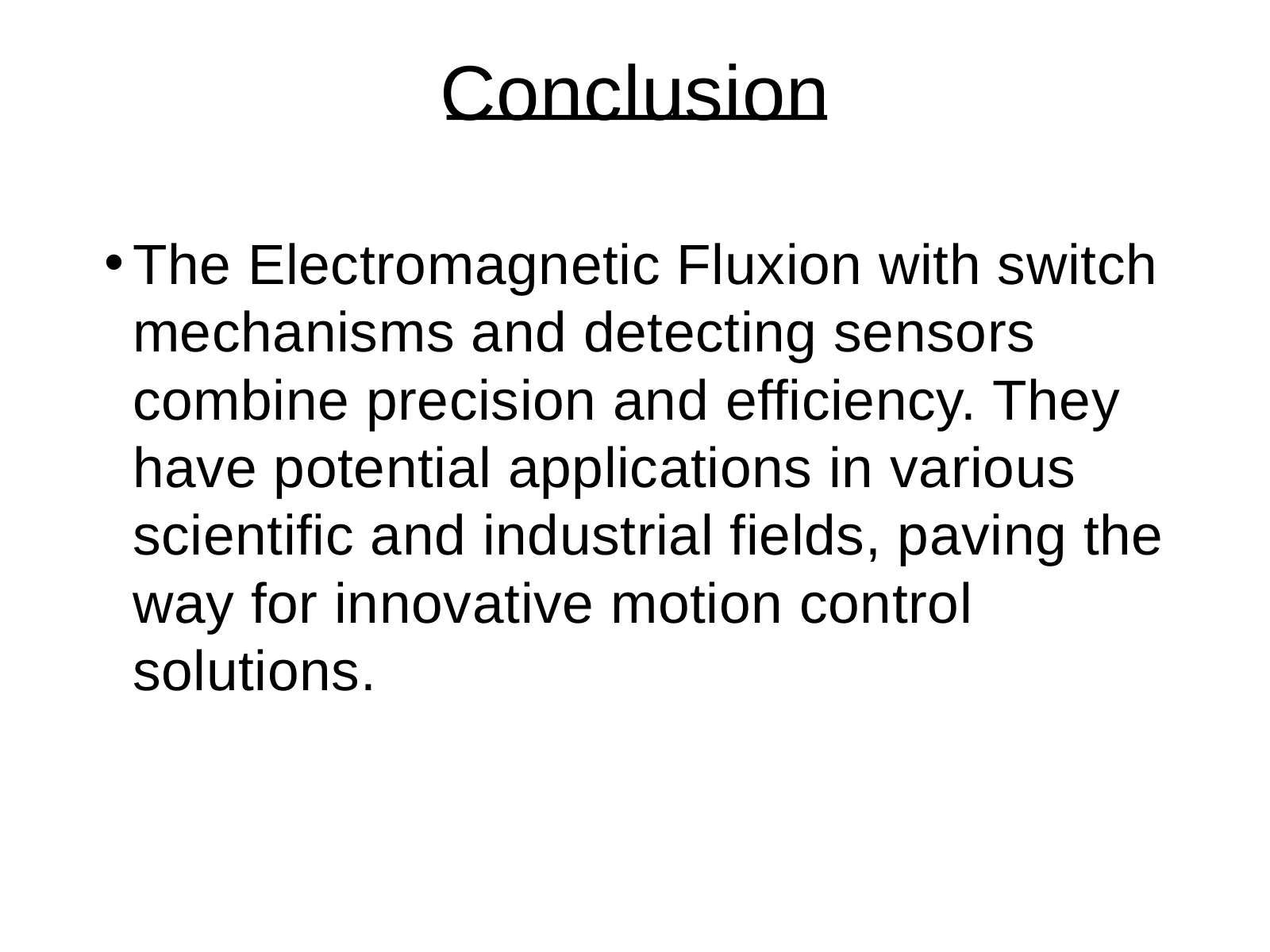

Conclusion

The Electromagnetic Fluxion with switch mechanisms and detecting sensors combine precision and efficiency. They have potential applications in various scientific and industrial fields, paving the way for innovative motion control solutions.